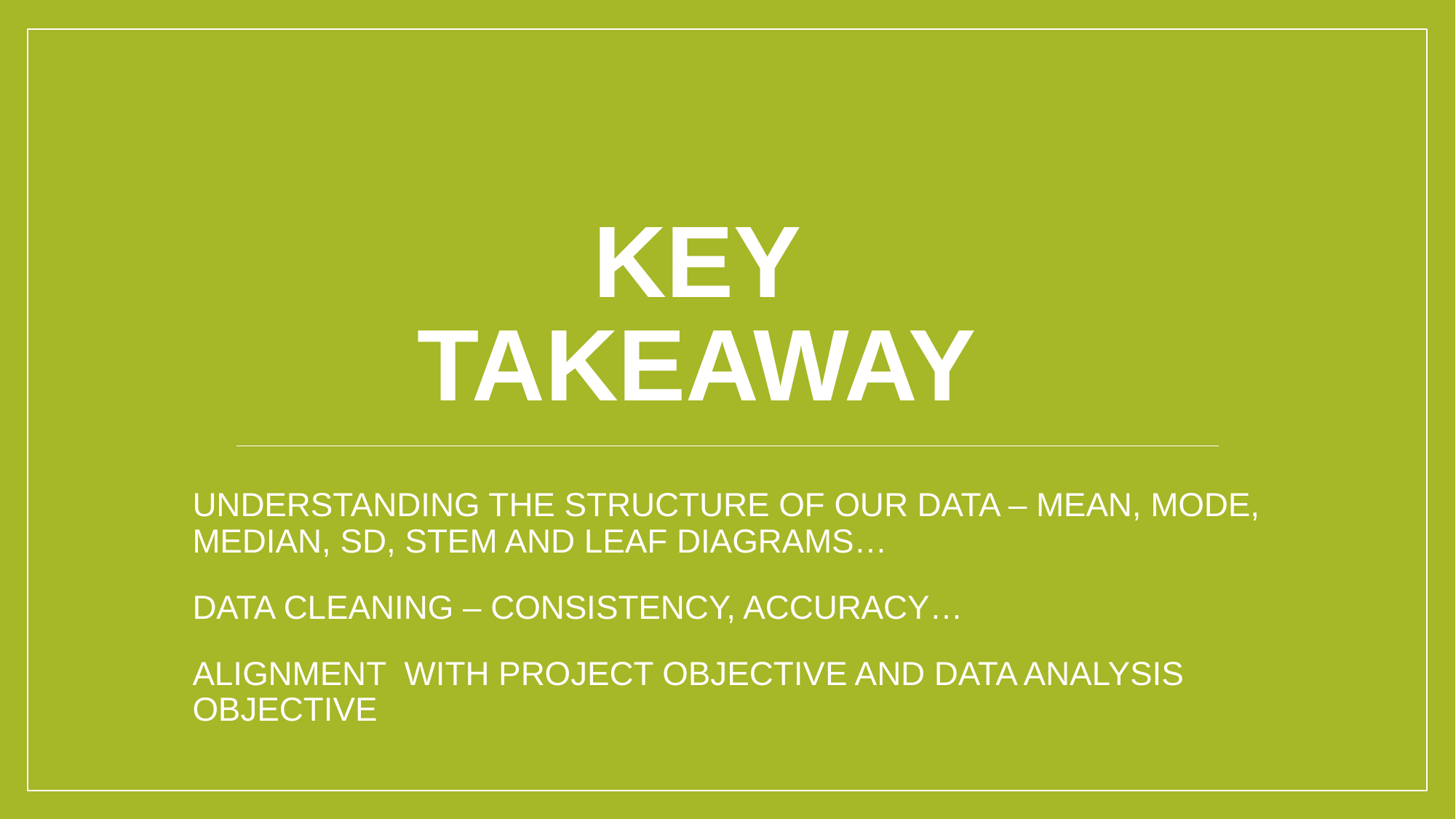

# Key takeaway
UNDERSTANDING THE STRUCTURE OF OUR DATA – MEAN, MODE, MEDIAN, SD, STEM AND LEAF DIAGRAMS…
DATA CLEANING – CONSISTENCY, ACCURACY…
ALIGNMENT  WITH PROJECT OBJECTIVE AND DATA ANALYSIS OBJECTIVE